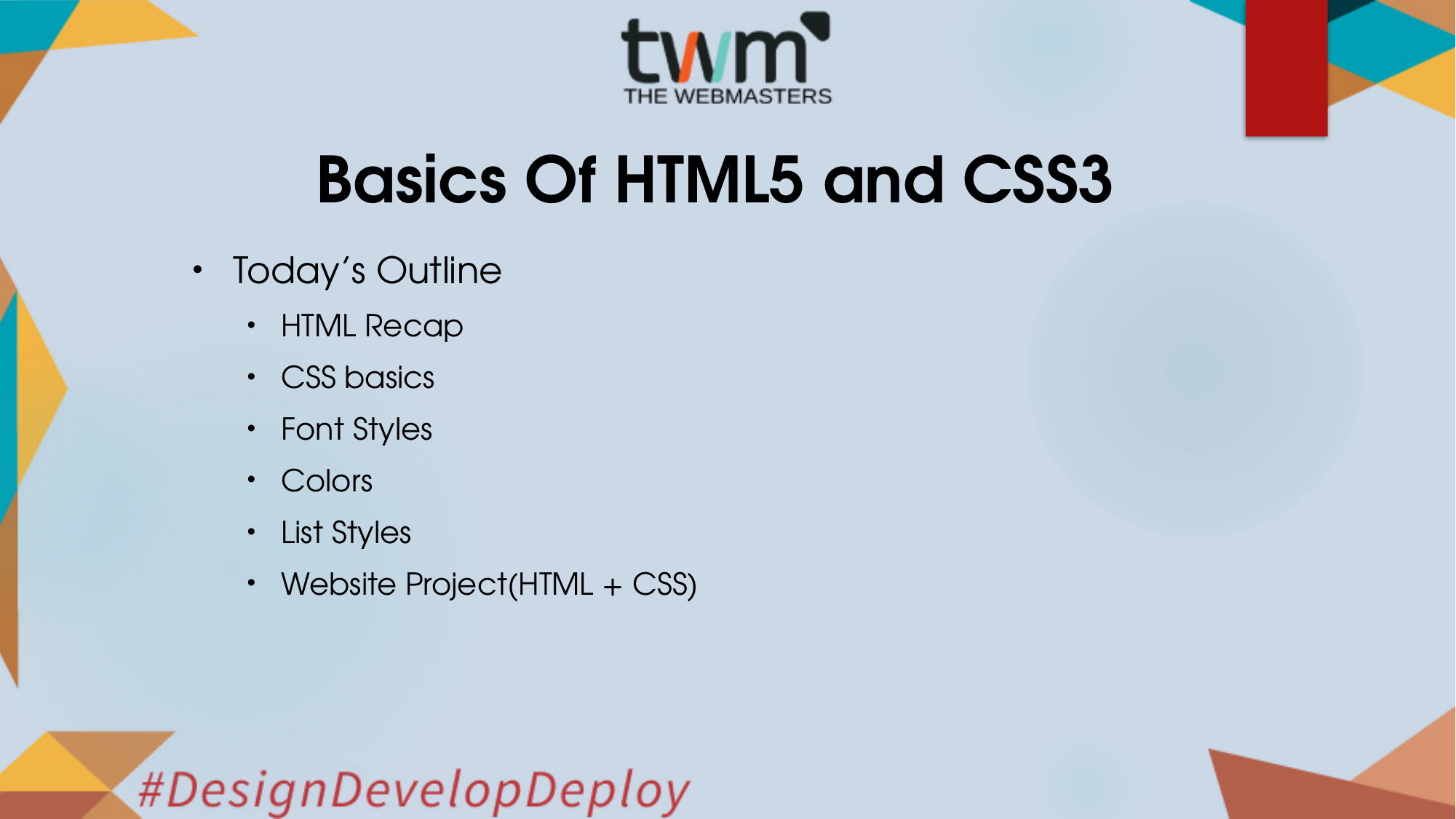

# Basics Of HTML5 and CSS3
Today’s Outline
HTML Recap
CSS basics
Font Styles
Colors
List Styles
Website Project(HTML + CSS)